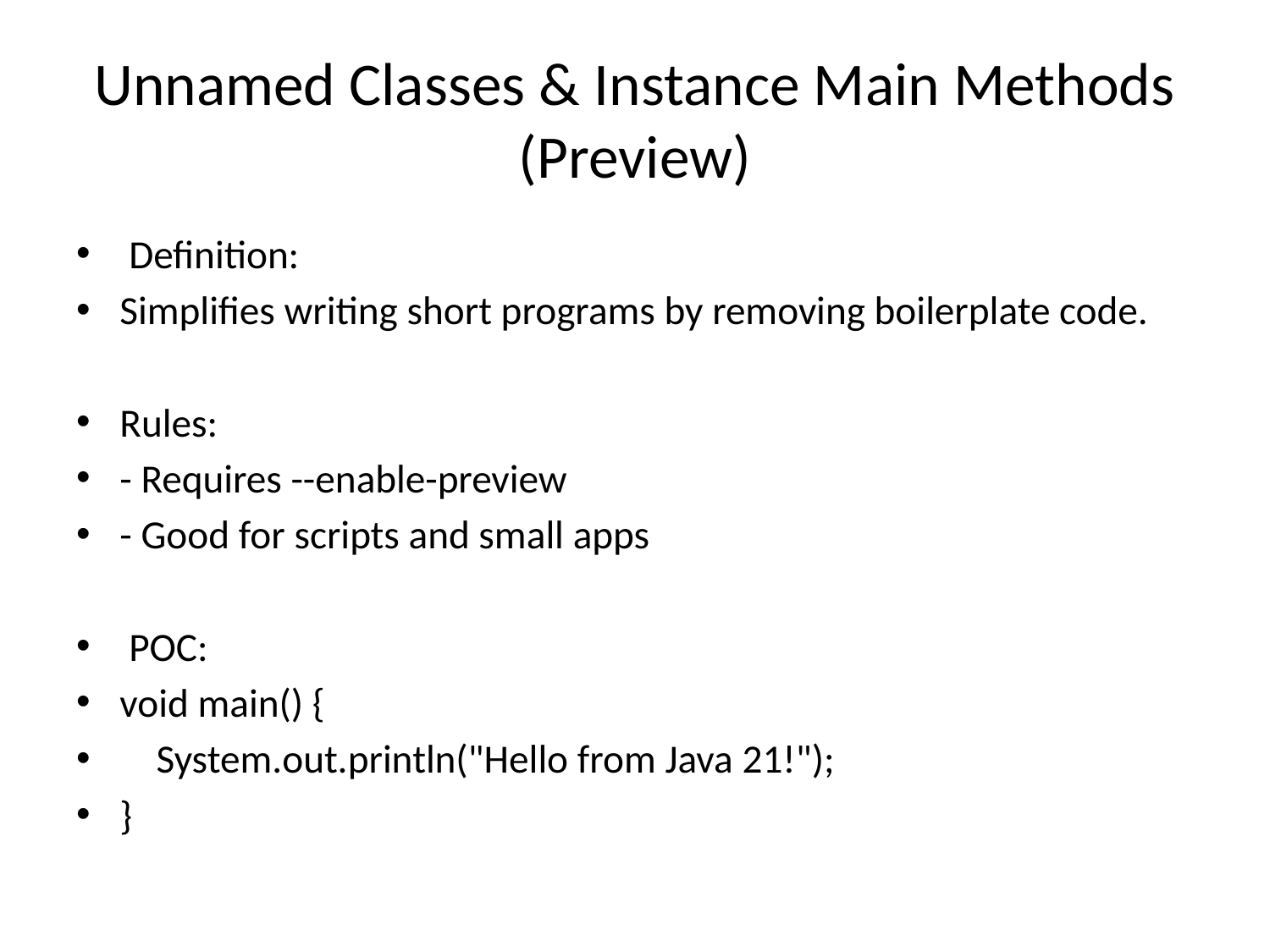

# Unnamed Classes & Instance Main Methods (Preview)
 Definition:
Simplifies writing short programs by removing boilerplate code.

Rules:
- Requires --enable-preview
- Good for scripts and small apps

 POC:
void main() {
    System.out.println("Hello from Java 21!");
}